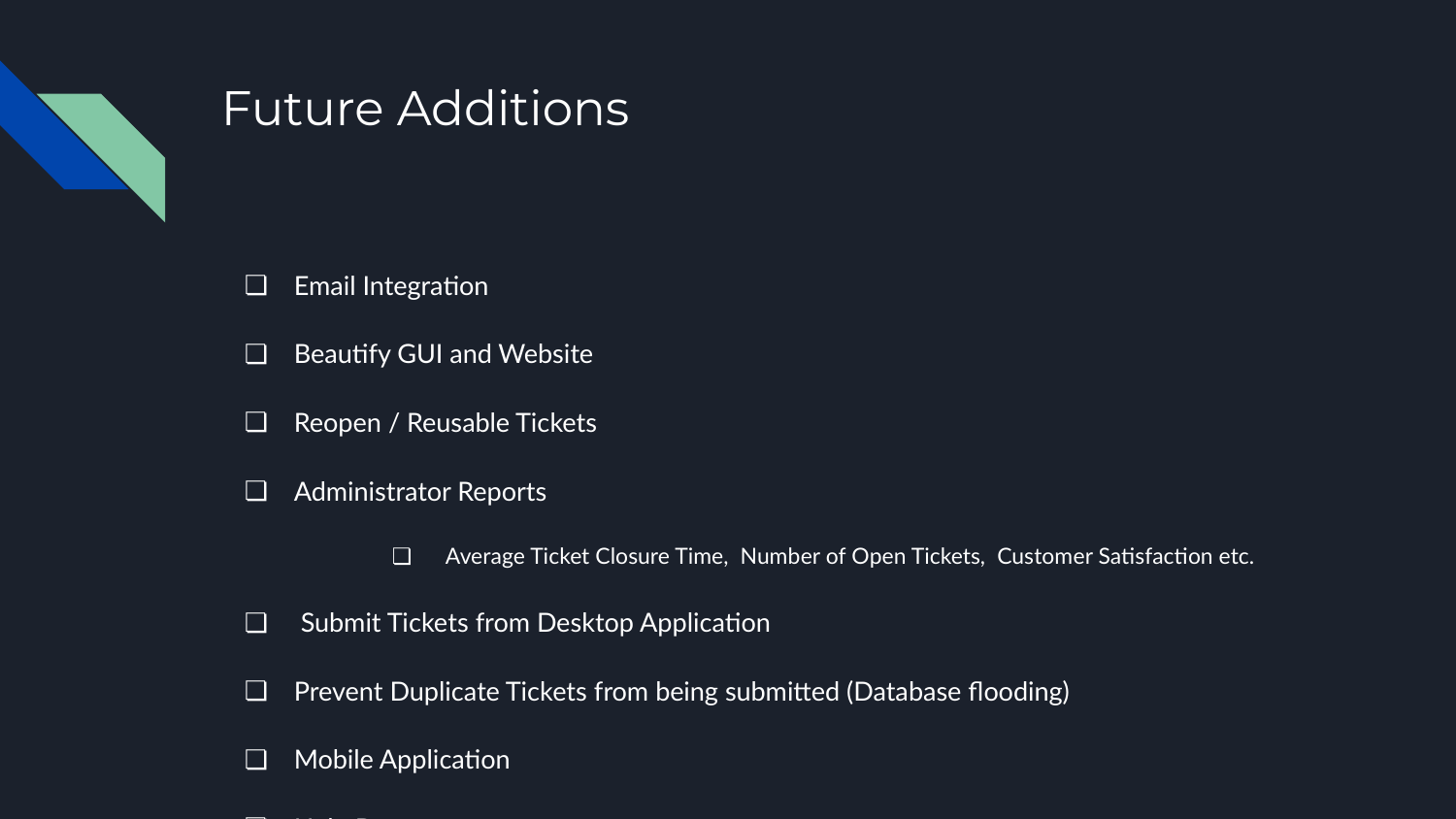

# Future Additions
Email Integration
Beautify GUI and Website
Reopen / Reusable Tickets
Administrator Reports
 Average Ticket Closure Time,  Number of Open Tickets,  Customer Satisfaction etc.
 Submit Tickets from Desktop Application
Prevent Duplicate Tickets from being submitted (Database flooding)
Mobile Application
Help Button
Email Integration
Security Fixes